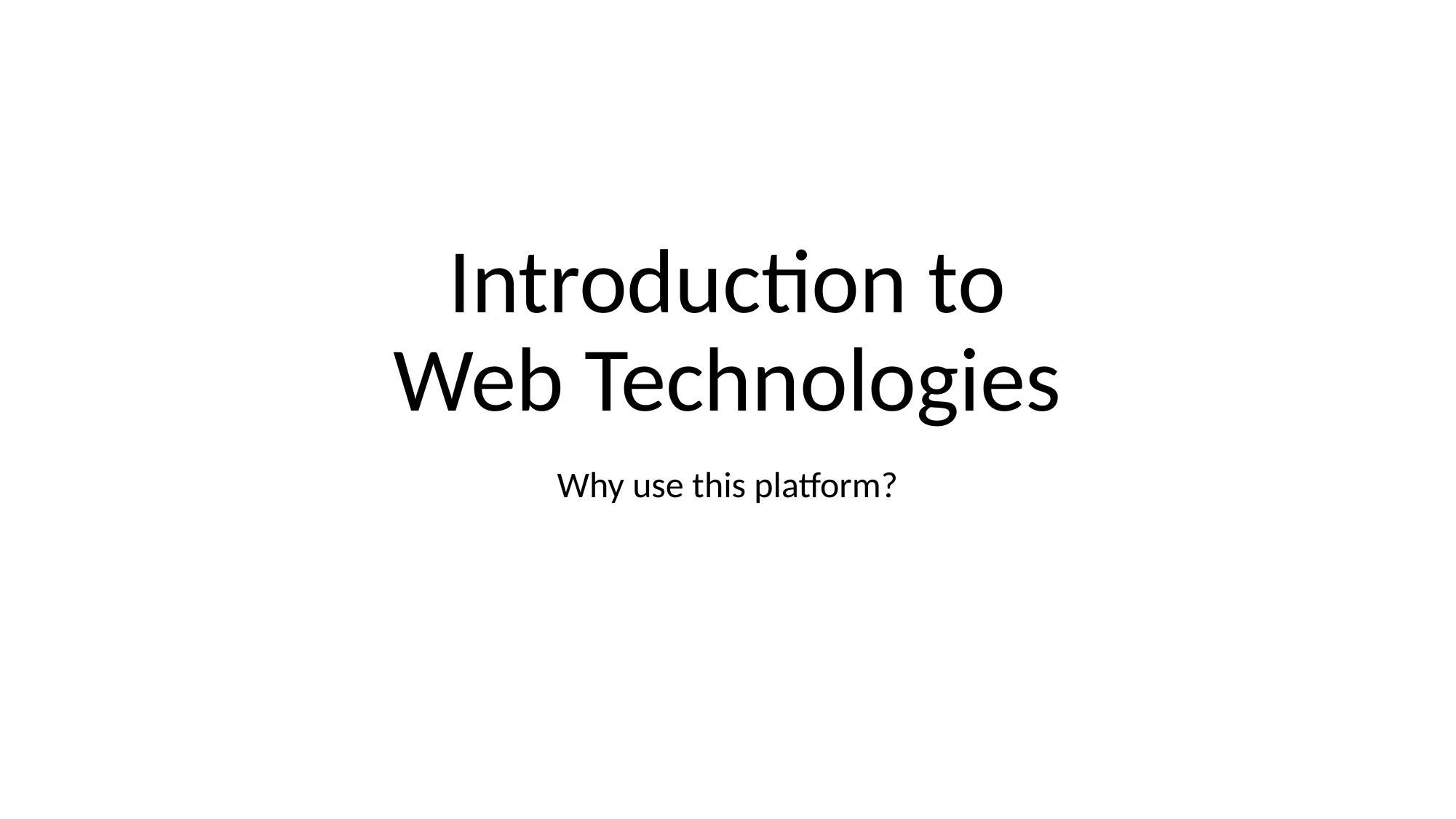

# Introduction to Web Technologies
Why use this platform?